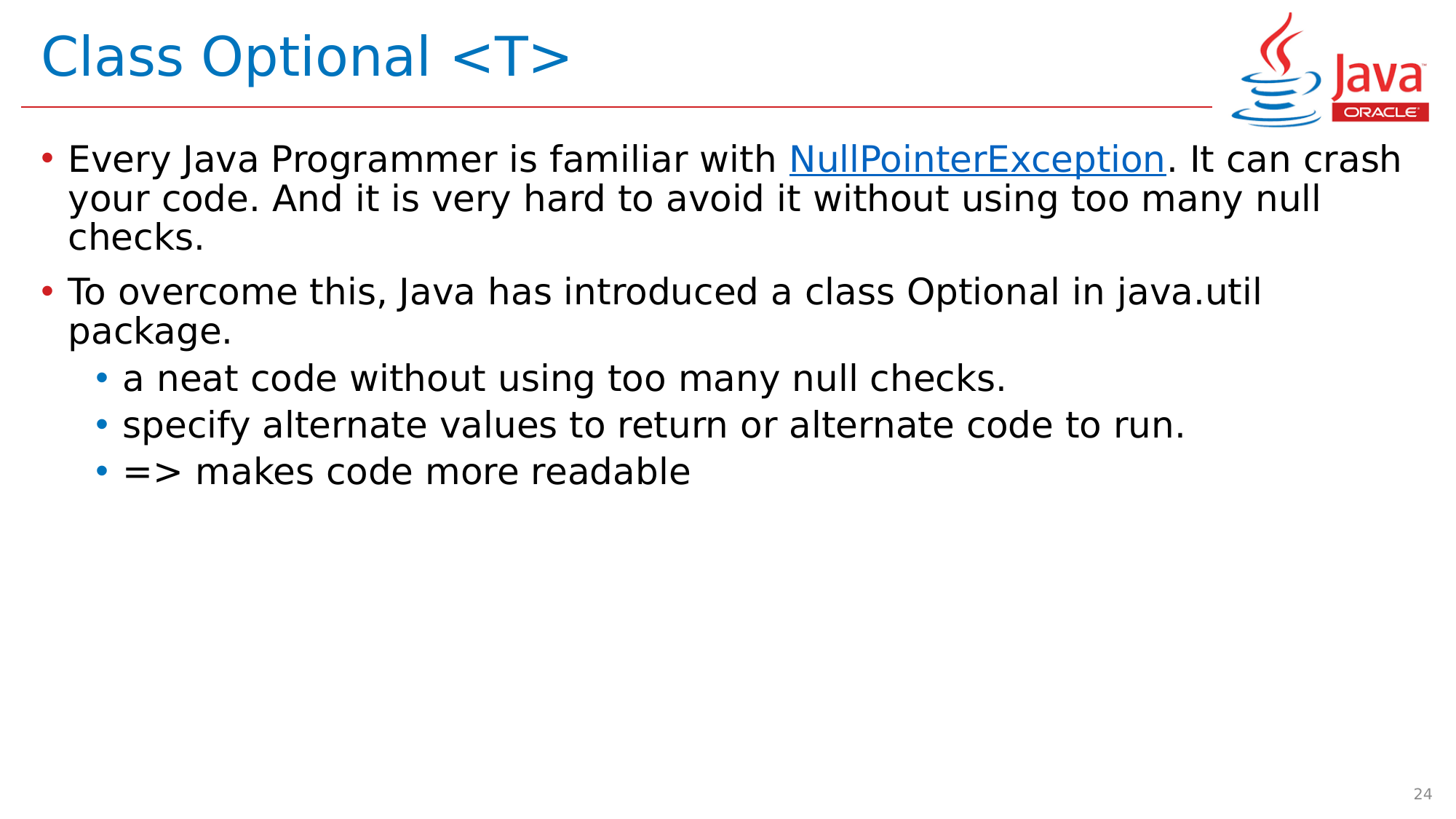

# Class Optional <T>
Every Java Programmer is familiar with NullPointerException. It can crash your code. And it is very hard to avoid it without using too many null checks.
To overcome this, Java has introduced a class Optional in java.util package.
a neat code without using too many null checks.
specify alternate values to return or alternate code to run.
=> makes code more readable
24